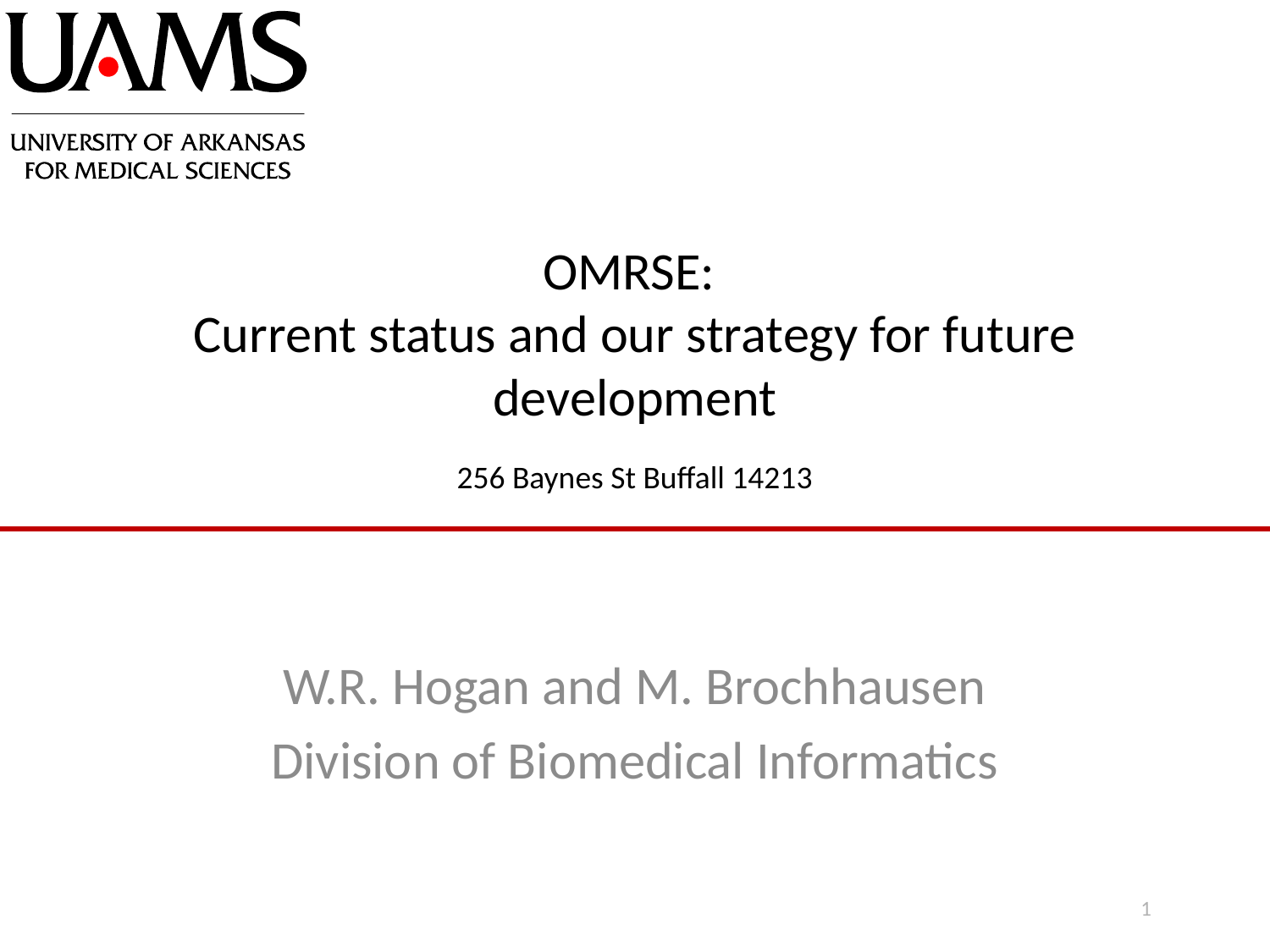

# OMRSE: Current status and our strategy for future development
256 Baynes St Buffall 14213
W.R. Hogan and M. Brochhausen
Division of Biomedical Informatics
1